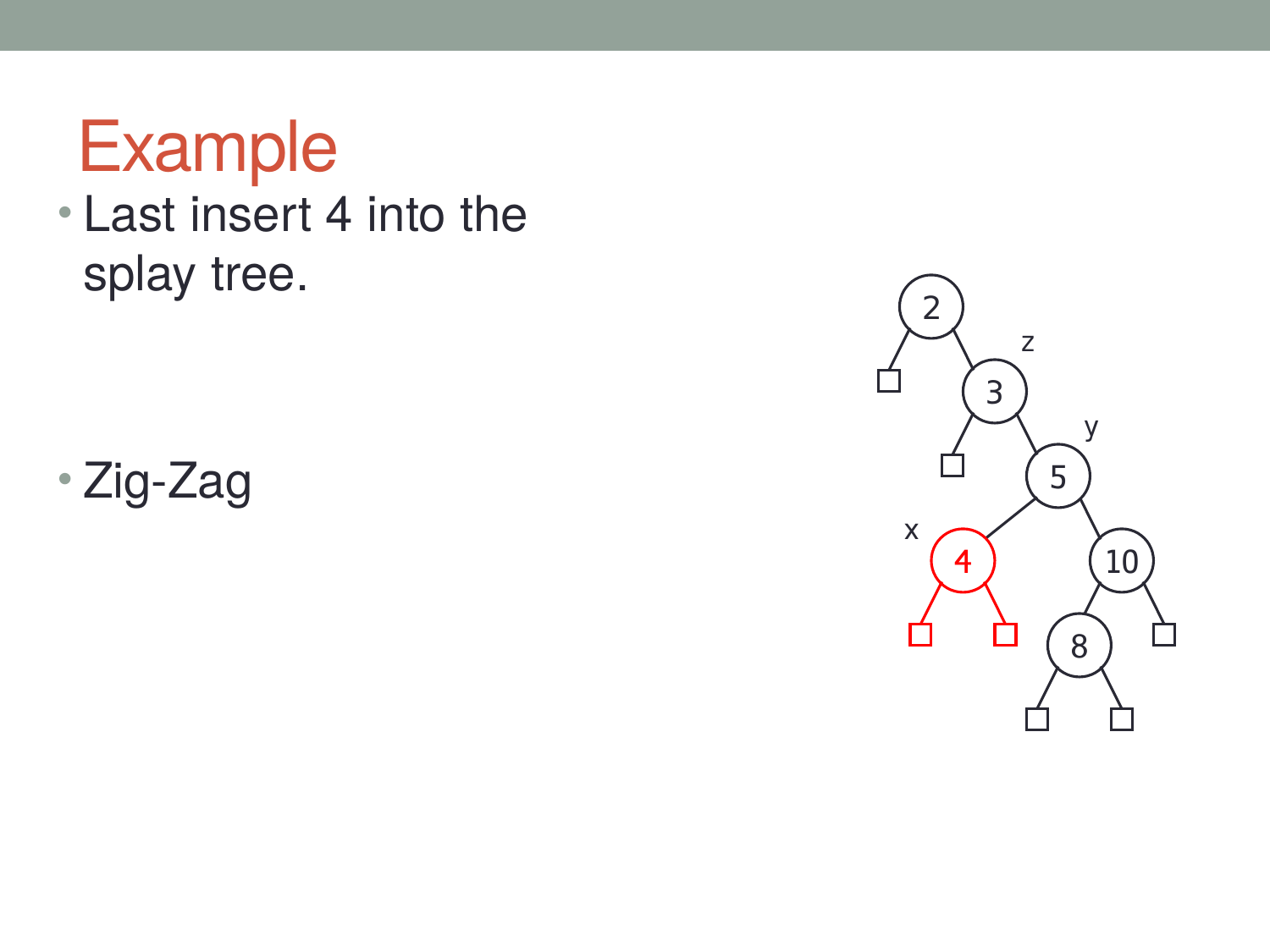

# Example
Last insert 4 into the splay tree.

Zig-Zag

2
z

3

y

5

x
4
10

8